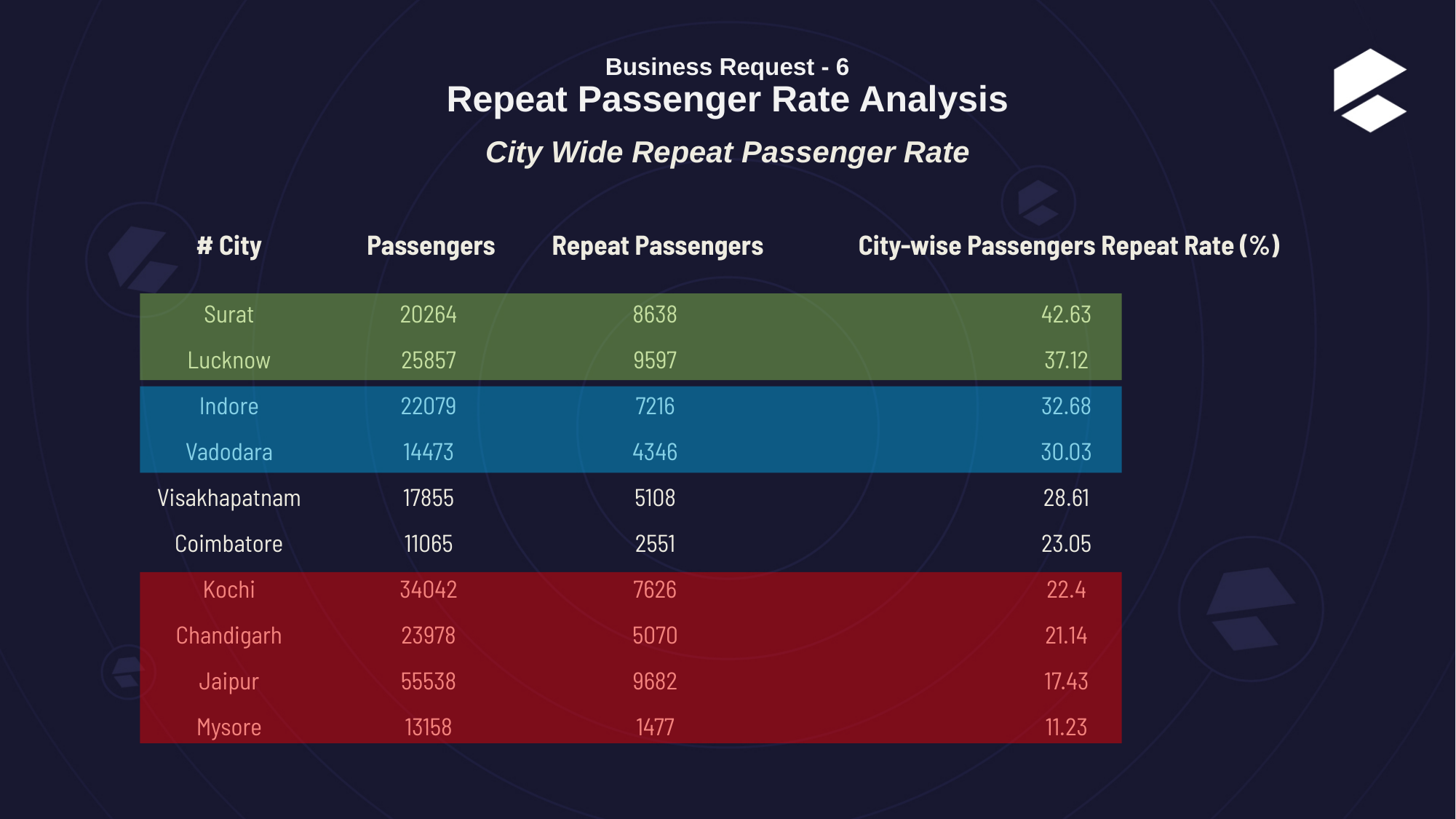

# Business Request - 6 Repeat Passenger Rate Analysis
City Wide Repeat Passenger Rate
| # City | Passengers | Repeat Passengers | City-wise Passengers Repeat Rate (%) |
| --- | --- | --- | --- |
| Surat | 20264 | 8638 | 42.63 |
| Lucknow | 25857 | 9597 | 37.12 |
| Indore | 22079 | 7216 | 32.68 |
| Vadodara | 14473 | 4346 | 30.03 |
| Visakhapatnam | 17855 | 5108 | 28.61 |
| Coimbatore | 11065 | 2551 | 23.05 |
| Kochi | 34042 | 7626 | 22.4 |
| Chandigarh | 23978 | 5070 | 21.14 |
| Jaipur | 55538 | 9682 | 17.43 |
| Mysore | 13158 | 1477 | 11.23 |